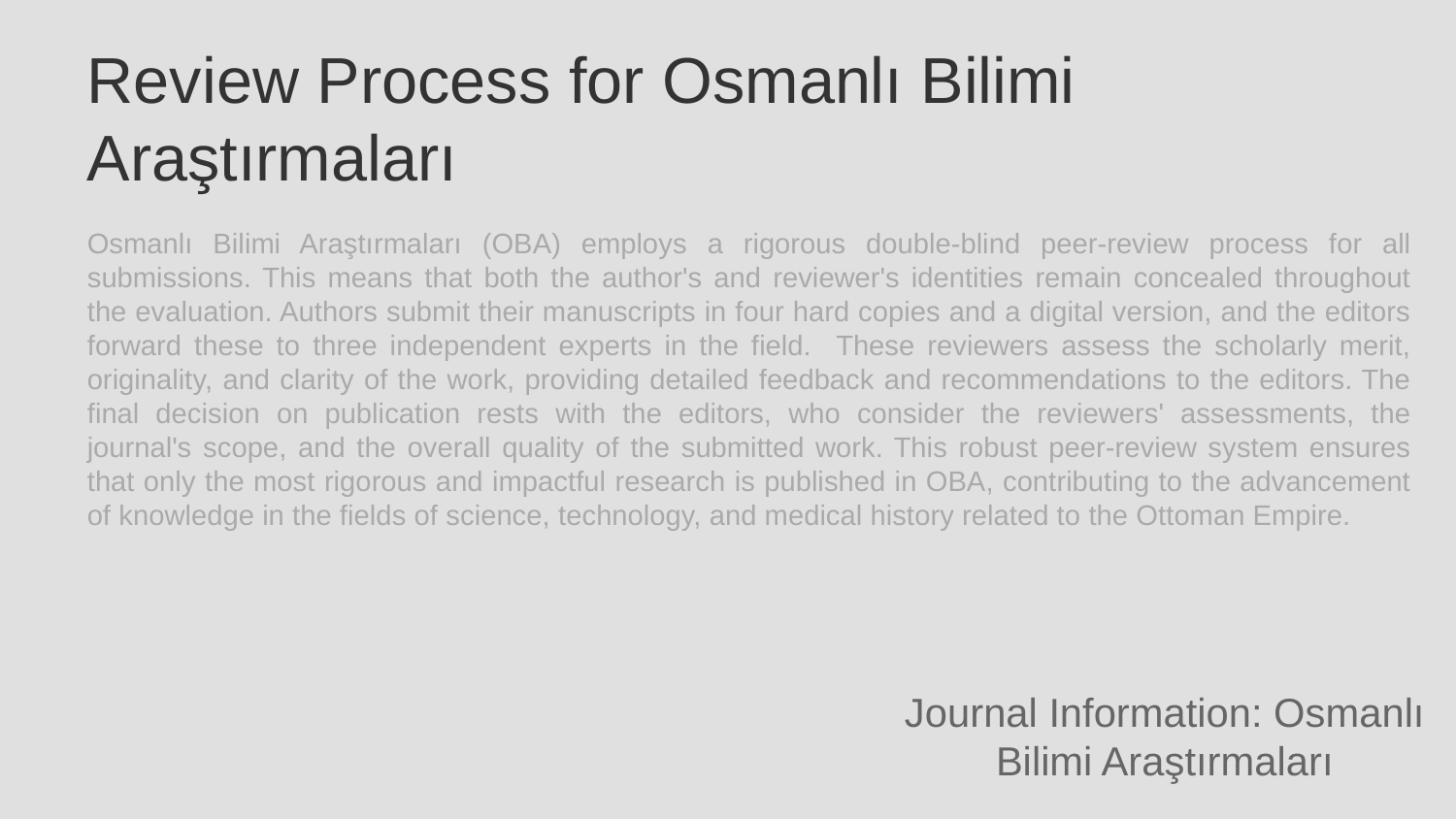

Review Process for Osmanlı Bilimi Araştırmaları
Osmanlı Bilimi Araştırmaları (OBA) employs a rigorous double-blind peer-review process for all submissions. This means that both the author's and reviewer's identities remain concealed throughout the evaluation. Authors submit their manuscripts in four hard copies and a digital version, and the editors forward these to three independent experts in the field.  These reviewers assess the scholarly merit, originality, and clarity of the work, providing detailed feedback and recommendations to the editors. The final decision on publication rests with the editors, who consider the reviewers' assessments, the journal's scope, and the overall quality of the submitted work. This robust peer-review system ensures that only the most rigorous and impactful research is published in OBA, contributing to the advancement of knowledge in the fields of science, technology, and medical history related to the Ottoman Empire.
Journal Information: Osmanlı Bilimi Araştırmaları